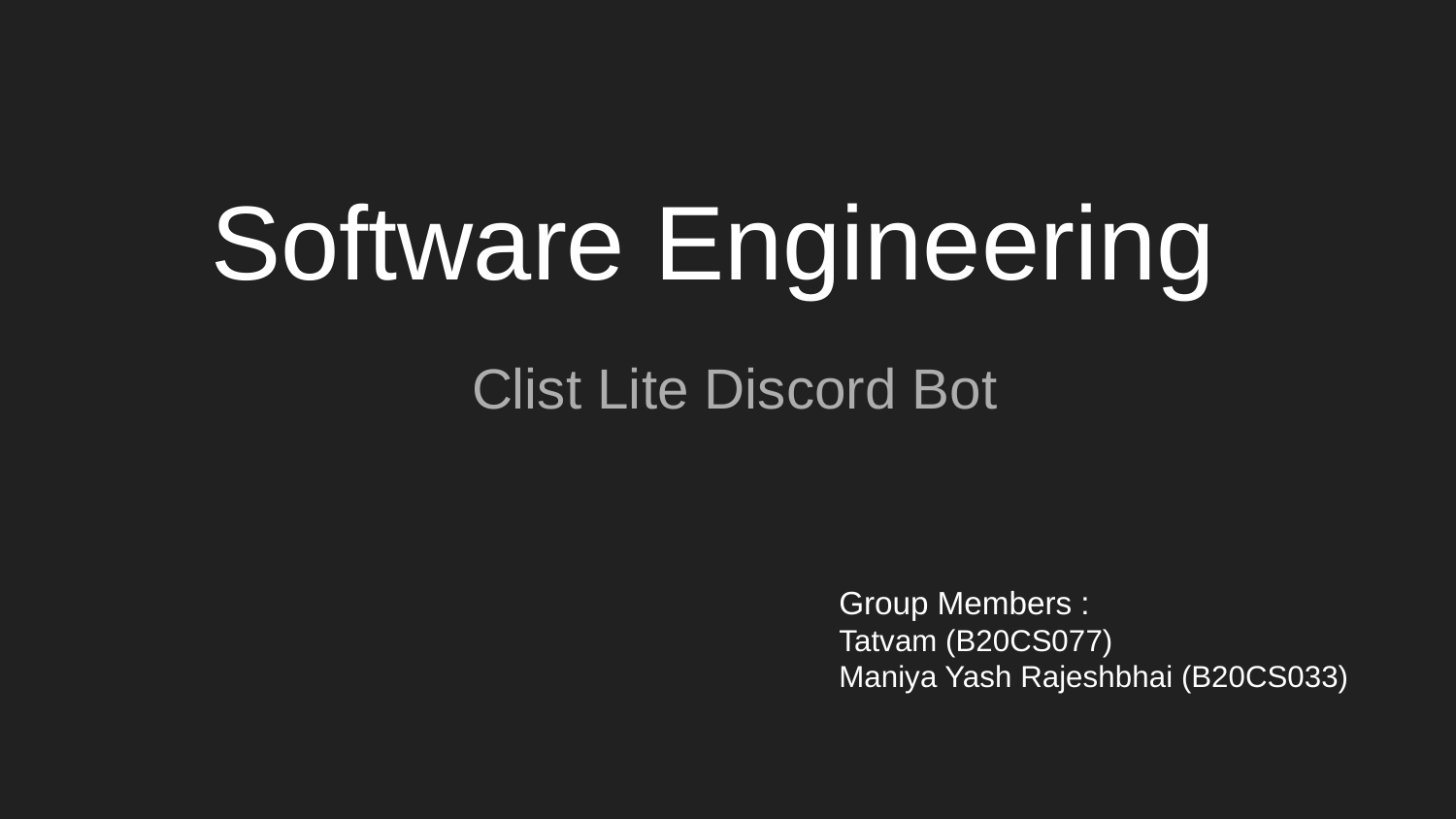

# Software Engineering
Clist Lite Discord Bot
Group Members :
Tatvam (B20CS077)
Maniya Yash Rajeshbhai (B20CS033)